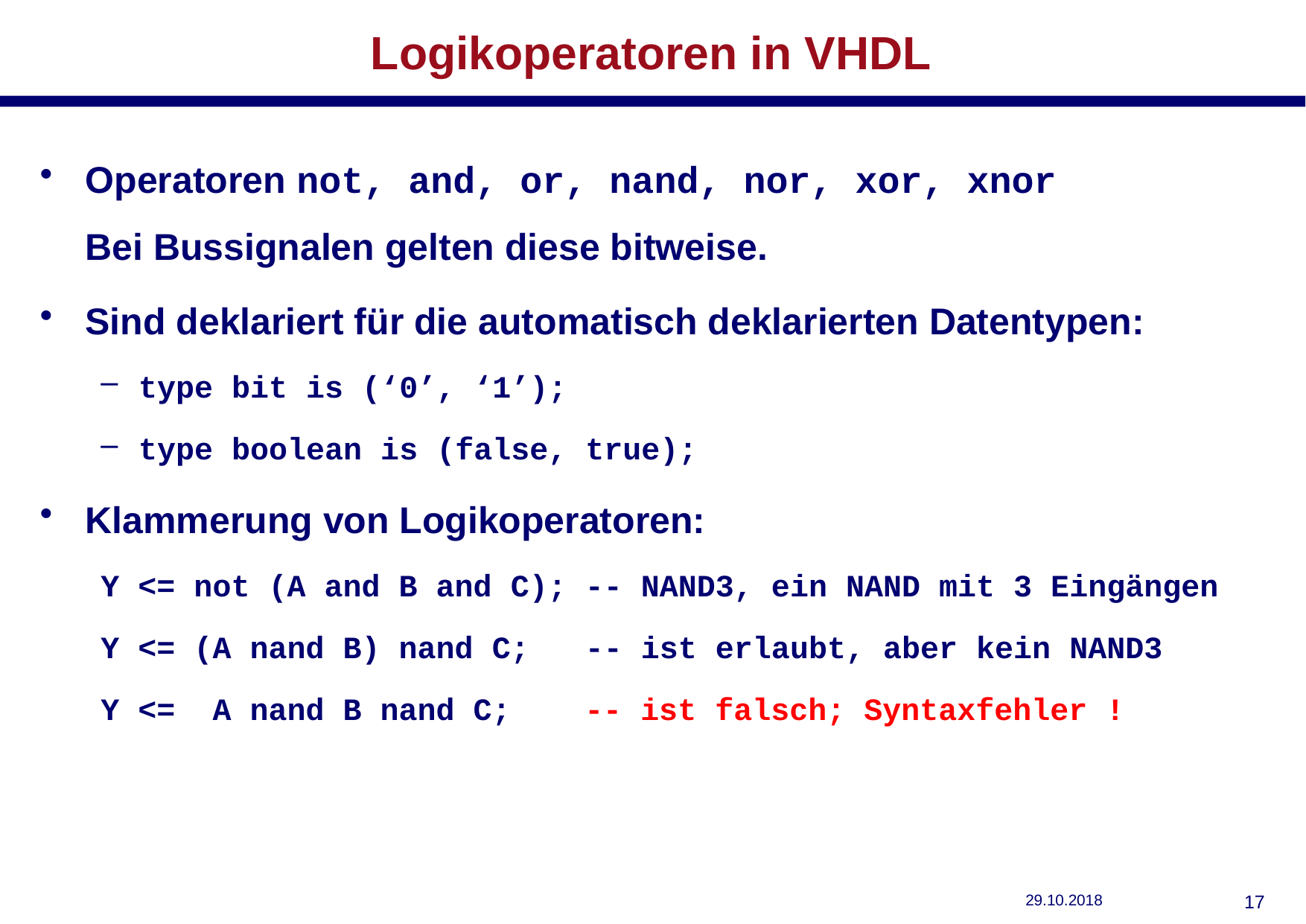

# Logikoperatoren in VHDL
Operatoren not, and, or, nand, nor, xor, xnor
Bei Bussignalen gelten diese bitweise.
Sind deklariert für die automatisch deklarierten Datentypen:
type bit is (‘0’, ‘1’);
type boolean is (false, true);
Klammerung von Logikoperatoren:
Y <= not (A and B and C); -- NAND3, ein NAND mit 3 Eingängen
Y <= (A nand B) nand C;   -- ist erlaubt, aber kein NAND3
Y <=  A nand B nand C;    -- ist falsch; Syntaxfehler !
29.10.2018
17